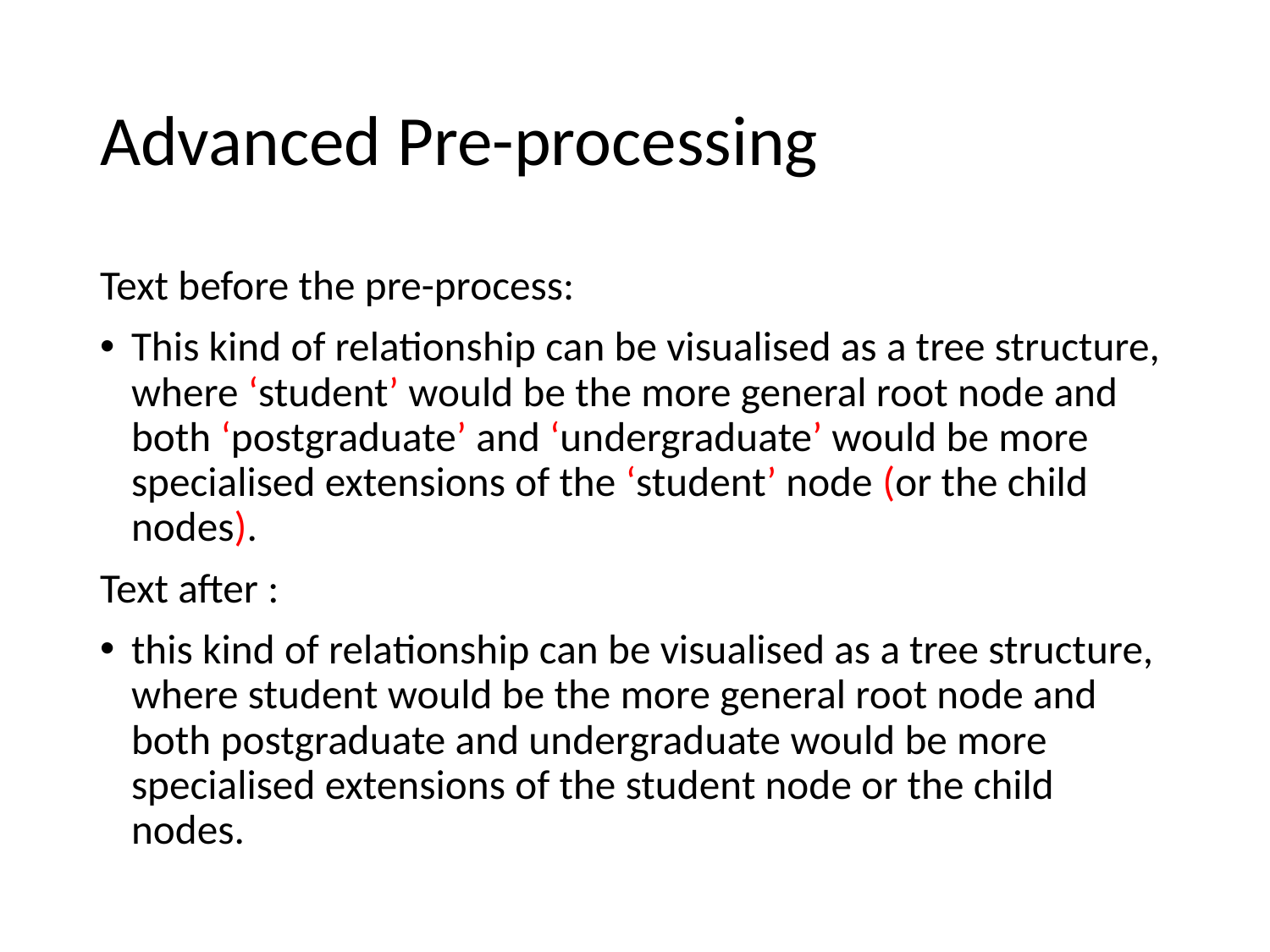

# Advanced Pre-processing
Text before the pre-process:
This kind of relationship can be visualised as a tree structure, where ‘student’ would be the more general root node and both ‘postgraduate’ and ‘undergraduate’ would be more specialised extensions of the ‘student’ node (or the child nodes).
Text after :
this kind of relationship can be visualised as a tree structure, where student would be the more general root node and both postgraduate and undergraduate would be more specialised extensions of the student node or the child nodes.